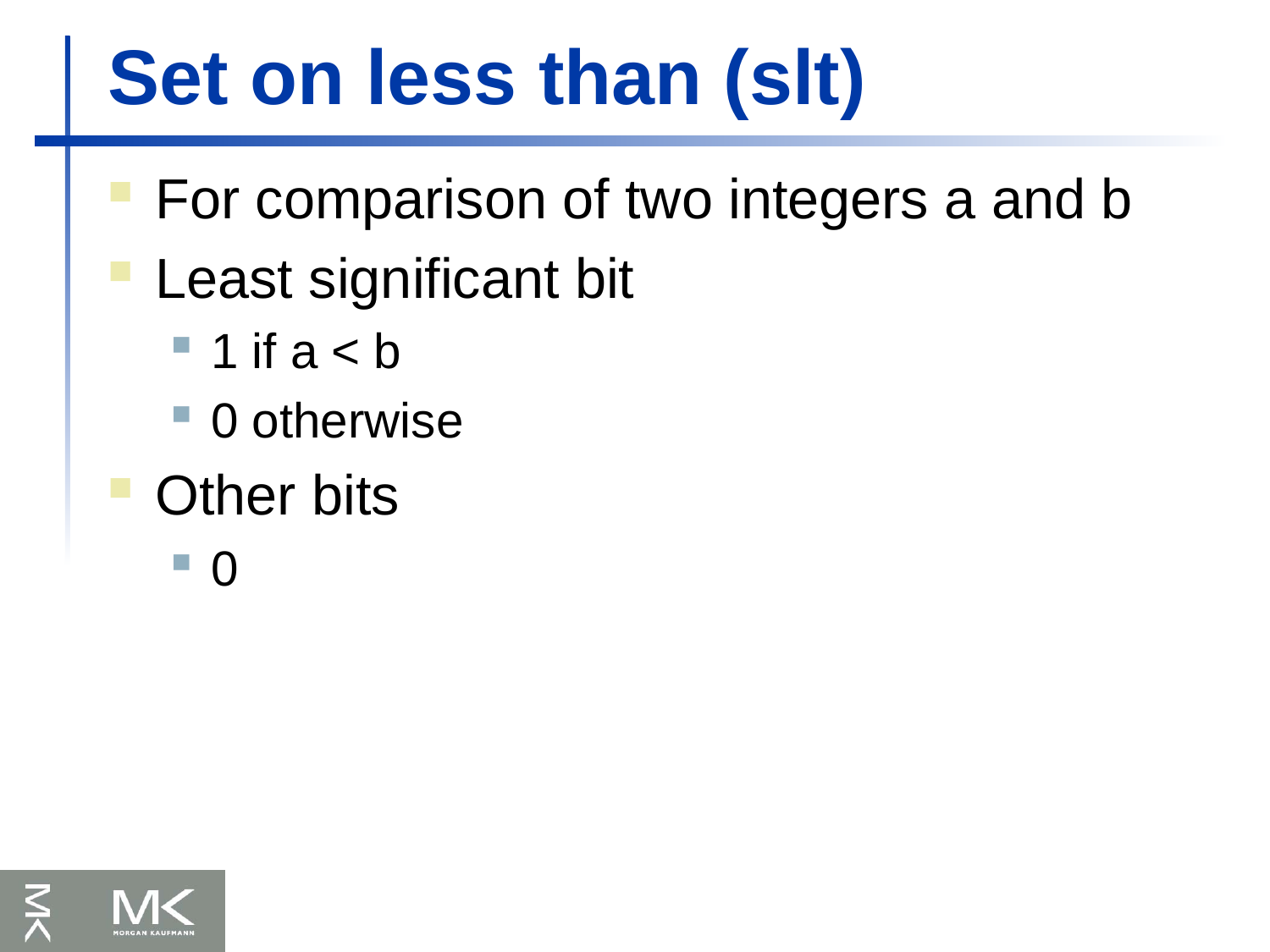

# Set on less than (slt)
For comparison of two integers a and b
Least significant bit
1 if a < b
0 otherwise
Other bits
0